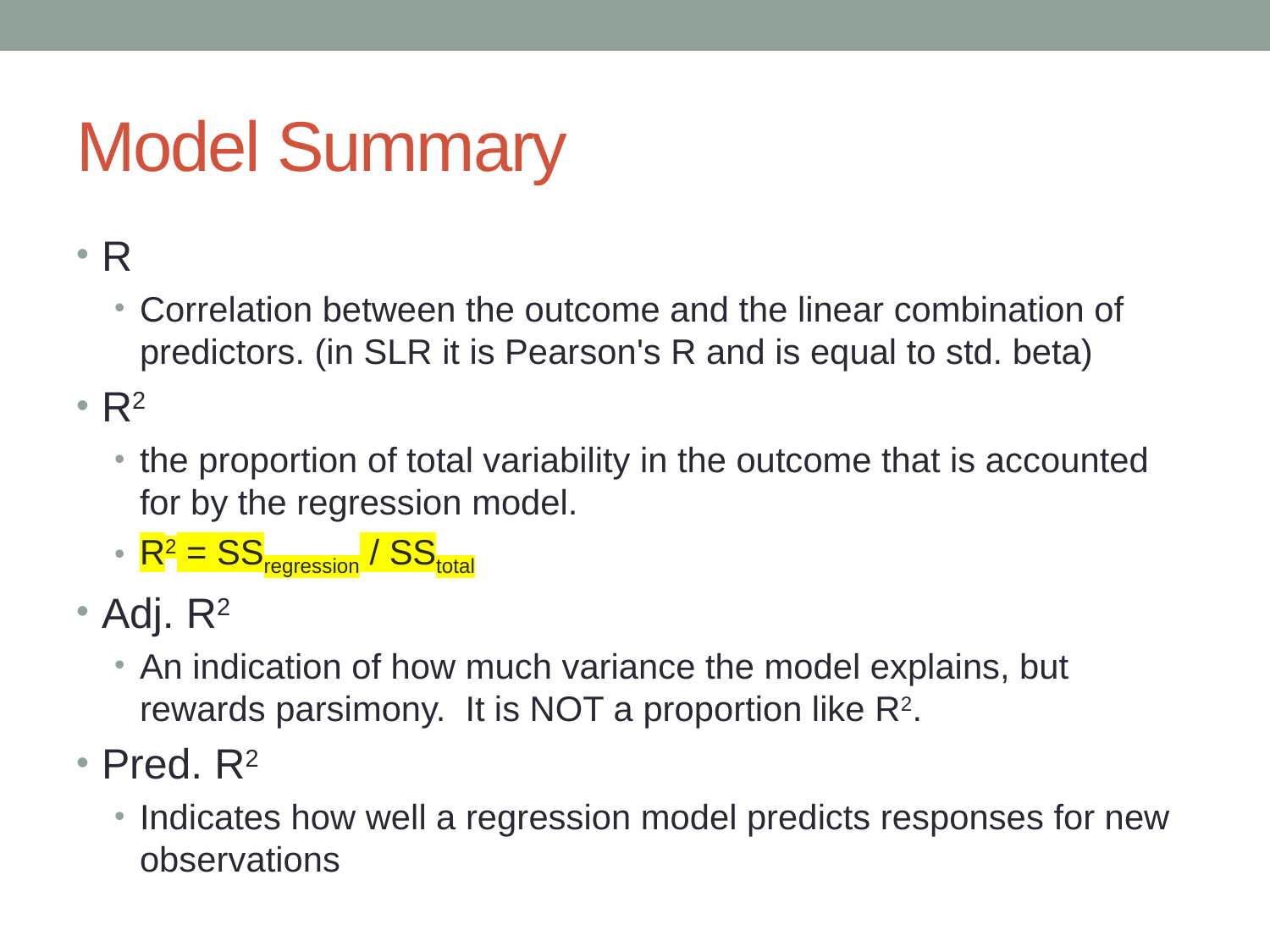

# Model Summary
R
Correlation between the outcome and the linear combination of predictors. (in SLR it is Pearson's R and is equal to std. beta)
R2
the proportion of total variability in the outcome that is accounted for by the regression model.
R2 = SSregression / SStotal
Adj. R2
An indication of how much variance the model explains, but rewards parsimony.  It is NOT a proportion like R2.
Pred. R2
Indicates how well a regression model predicts responses for new observations